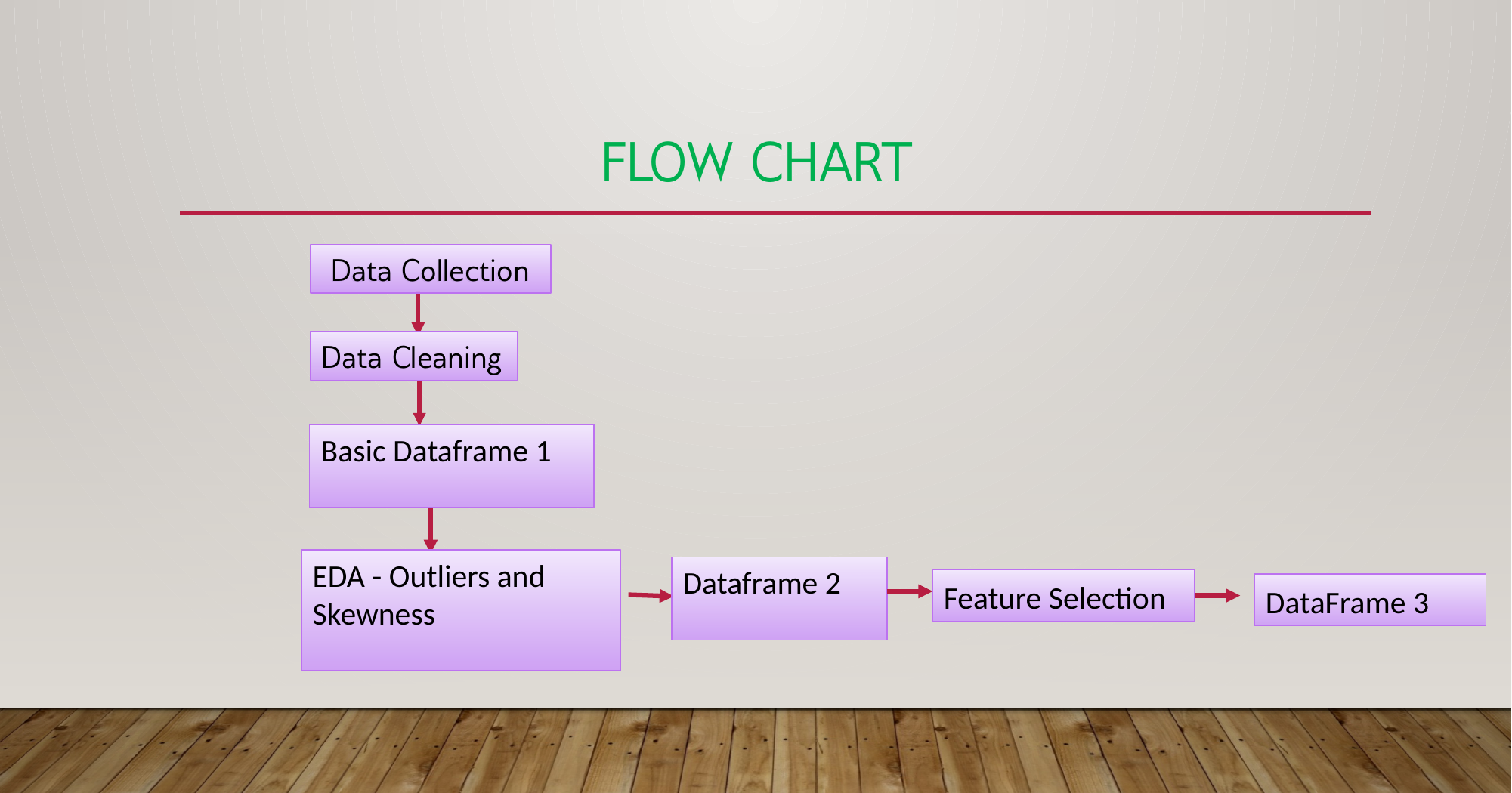

# Flow Chart
Data Collection
      Data Collection
Data Cleaning
Basic Dataframe 1

EDA - Outliers and Skewness

Dataframe 2

Feature Selection
DataFrame 3